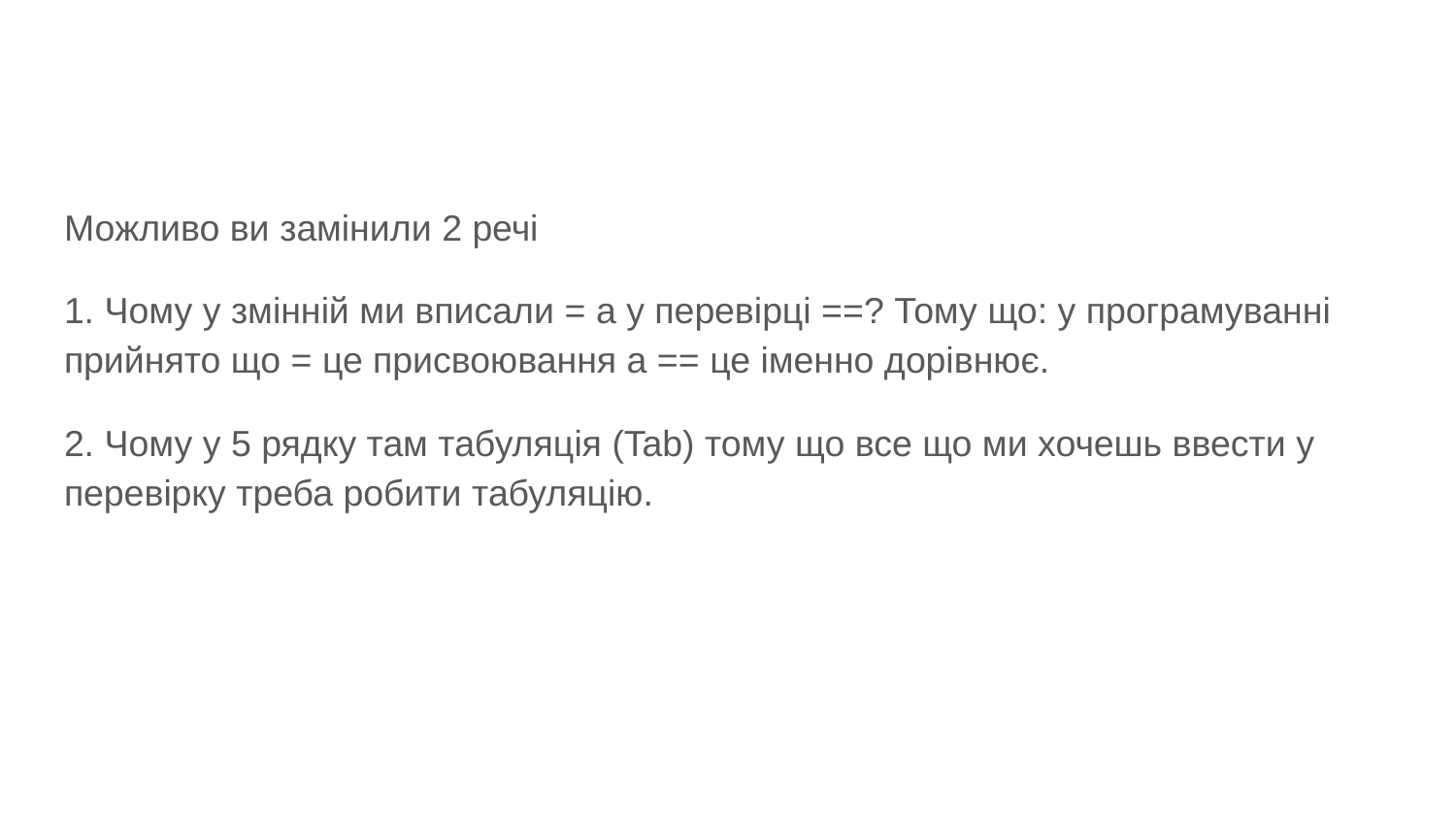

#
Можливо ви замінили 2 речі
1. Чому у змінній ми вписали = а у перевірці ==? Тому що: у програмуванні прийнято що = це присвоювання а == це іменно дорівнює.
2. Чому у 5 рядку там табуляція (Tab) тому що все що ми хочешь ввести у перевірку треба робити табуляцію.